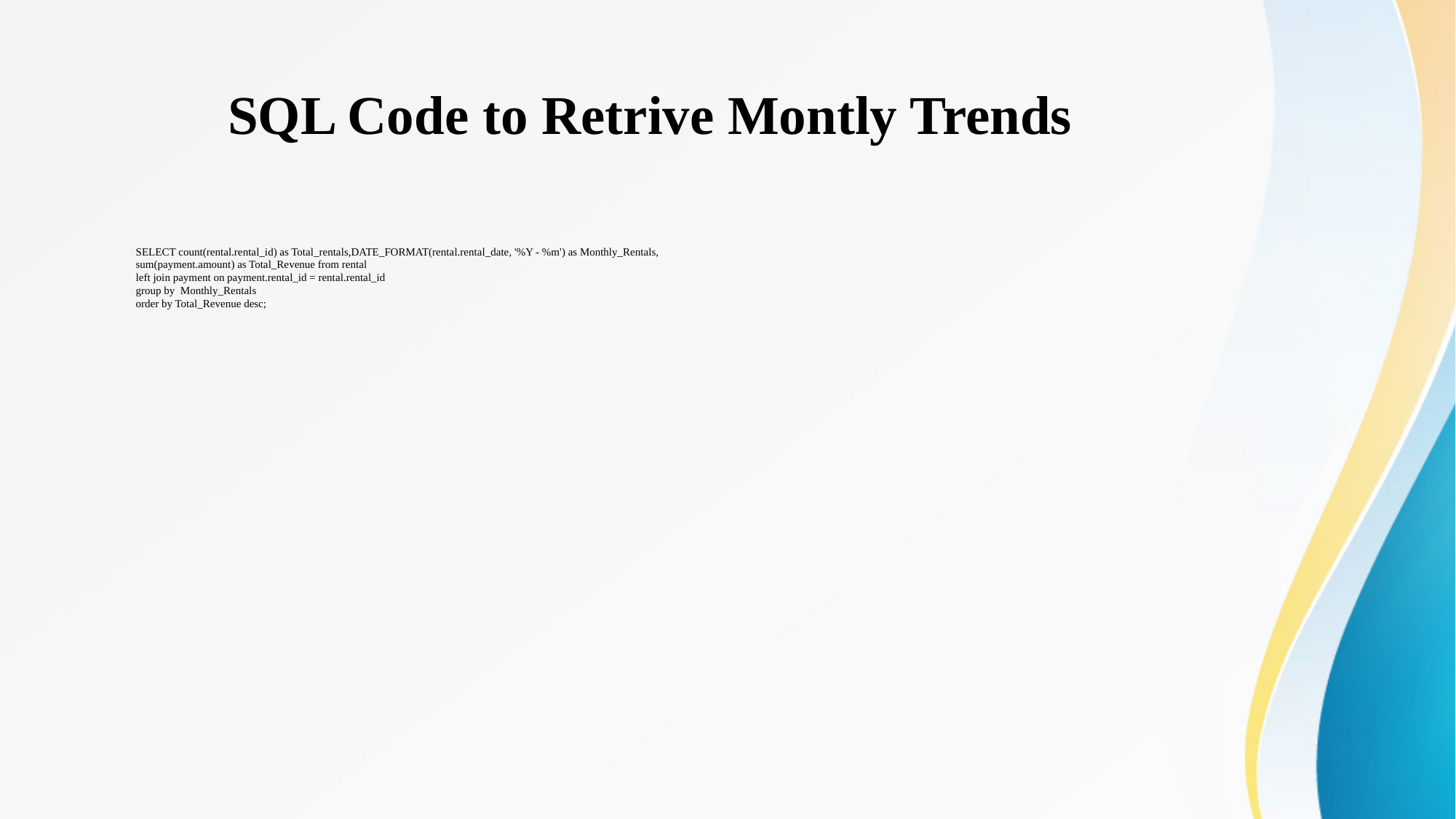

SQL Code to Retrive Montly Trends
# SELECT count(rental.rental_id) as Total_rentals,DATE_FORMAT(rental.rental_date, '%Y - %m') as Monthly_Rentals, sum(payment.amount) as Total_Revenue from rental left join payment on payment.rental_id = rental.rental_id group by  Monthly_Rentals order by Total_Revenue desc;